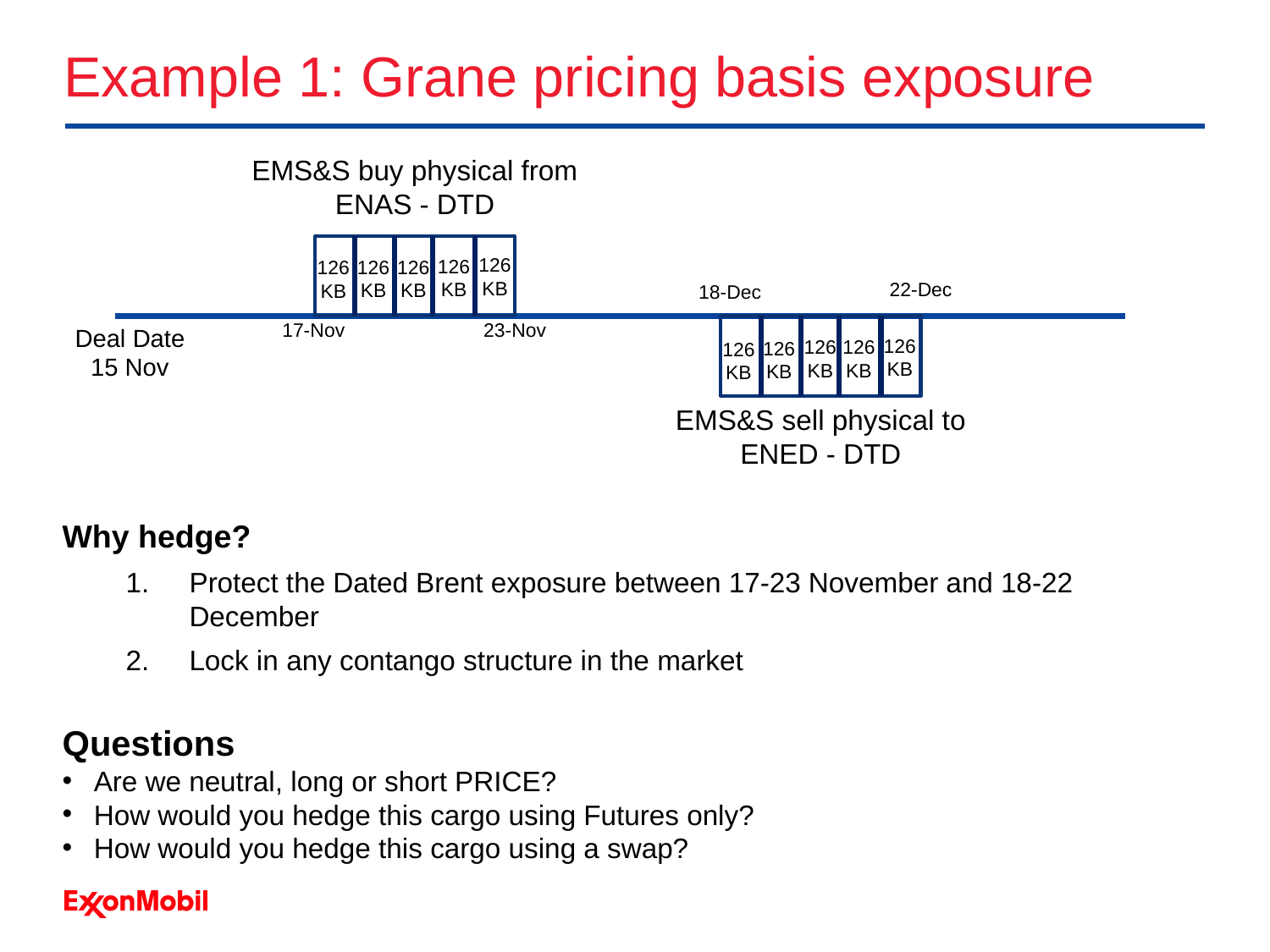

# Example 1: Grane pricing basis exposure
EMS&S buy physical from ENAS - DTD

126
KB
126
KB
126
KB
126
KB
126
KB
22-Dec
18-Dec
17-Nov
23-Nov
Deal Date
15 Nov

126
KB
126
KB
126
KB
126
KB
126
KB
EMS&S sell physical to ENED - DTD
Why hedge?
Protect the Dated Brent exposure between 17-23 November and 18-22 December
Lock in any contango structure in the market

Questions
Are we neutral, long or short PRICE?
How would you hedge this cargo using Futures only?
How would you hedge this cargo using a swap?